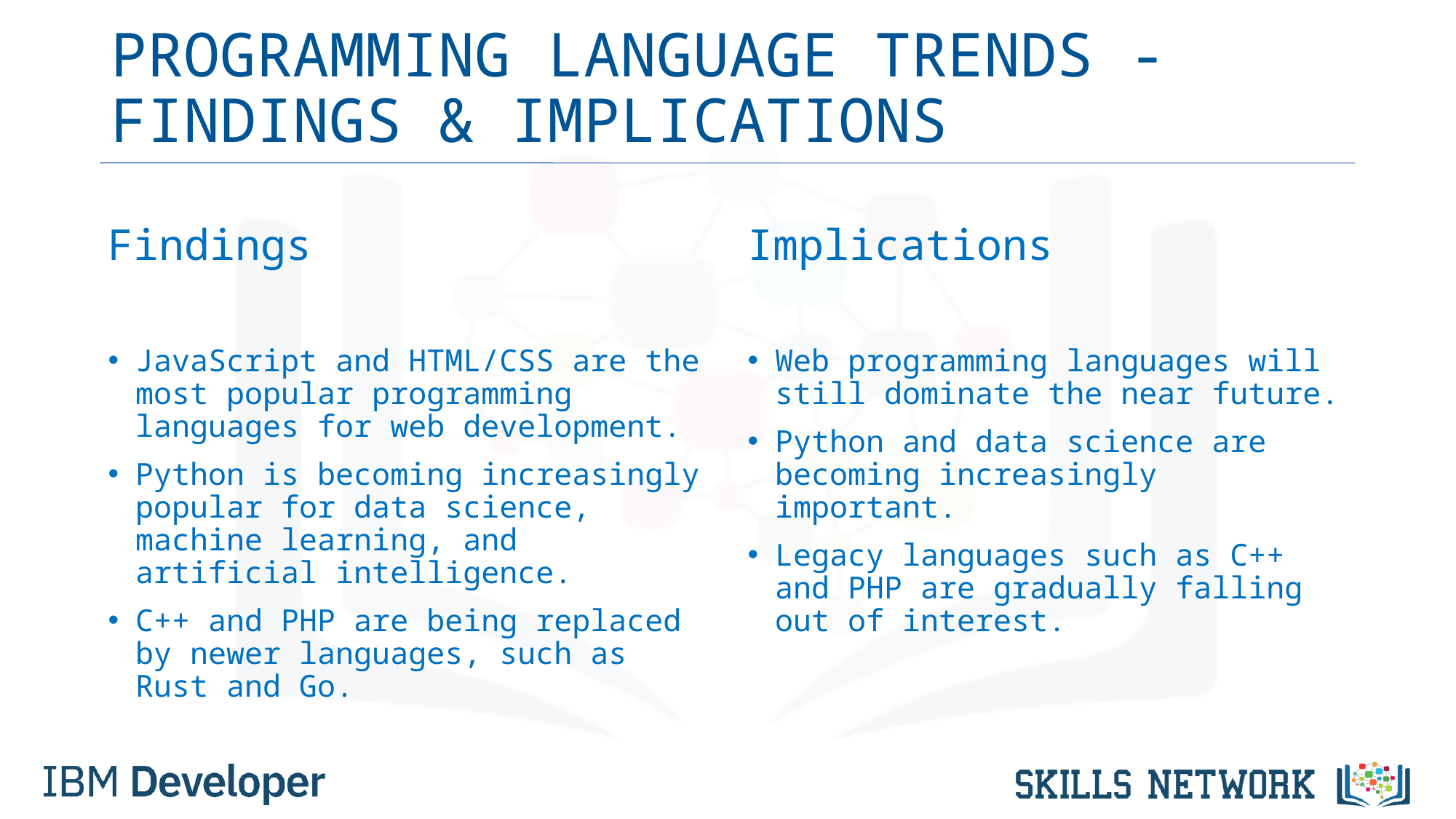

# PROGRAMMING LANGUAGE TRENDS - FINDINGS & IMPLICATIONS
Findings

JavaScript and HTML/CSS are the most popular programming languages for web development.
Python is becoming increasingly popular for data science, machine learning, and artificial intelligence.
C++ and PHP are being replaced by newer languages, such as Rust and Go.
Implications

Web programming languages will still dominate the near future.
Python and data science are becoming increasingly important.
Legacy languages such as C++ and PHP are gradually falling out of interest.